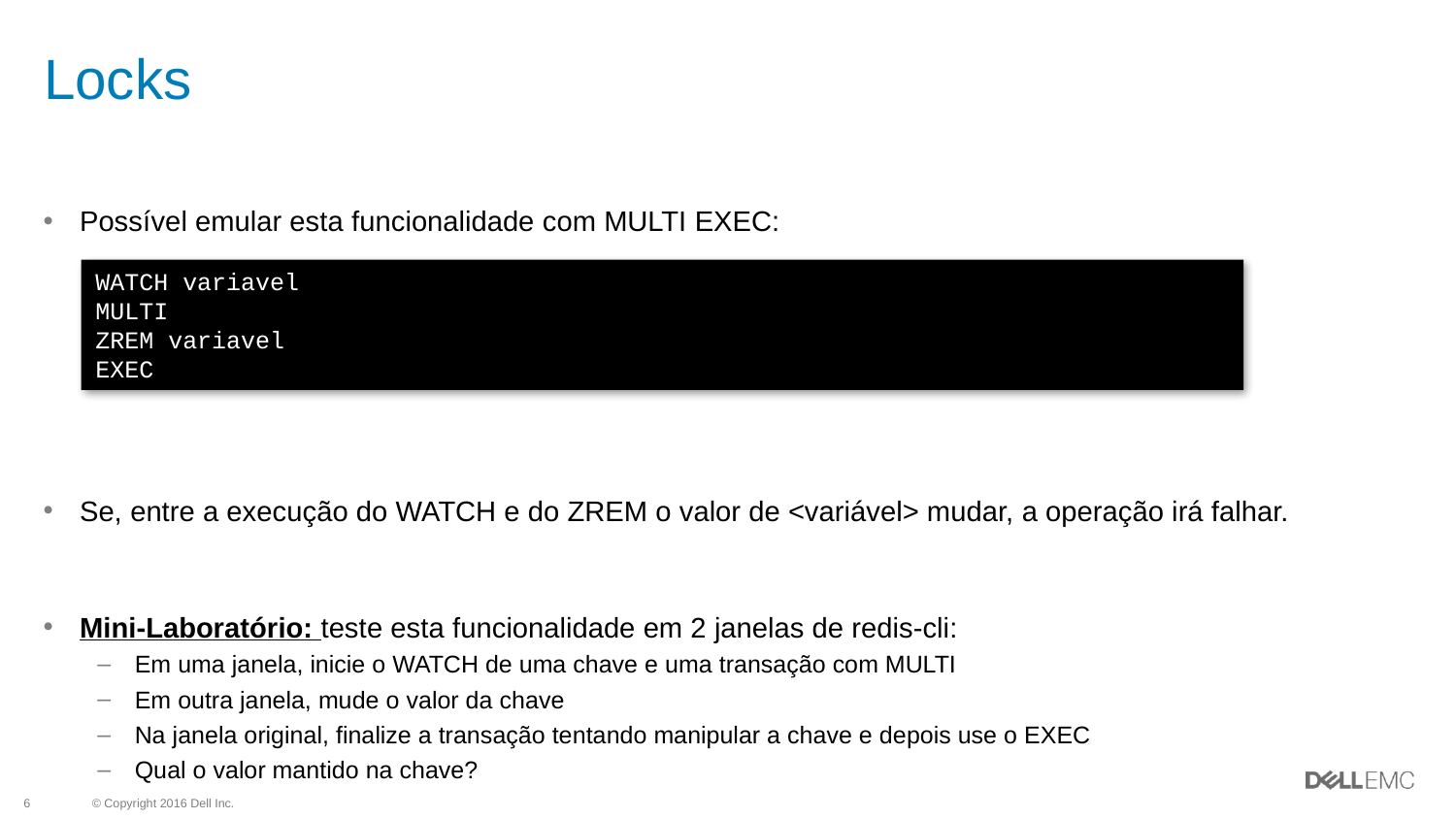

# Locks
Possível emular esta funcionalidade com MULTI EXEC:

Se, entre a execução do WATCH e do ZREM o valor de <variável> mudar, a operação irá falhar.

Mini-Laboratório: teste esta funcionalidade em 2 janelas de redis-cli:
Em uma janela, inicie o WATCH de uma chave e uma transação com MULTI
Em outra janela, mude o valor da chave
Na janela original, finalize a transação tentando manipular a chave e depois use o EXEC
Qual o valor mantido na chave?

WATCH variavel
MULTI
ZREM variavel
EXEC